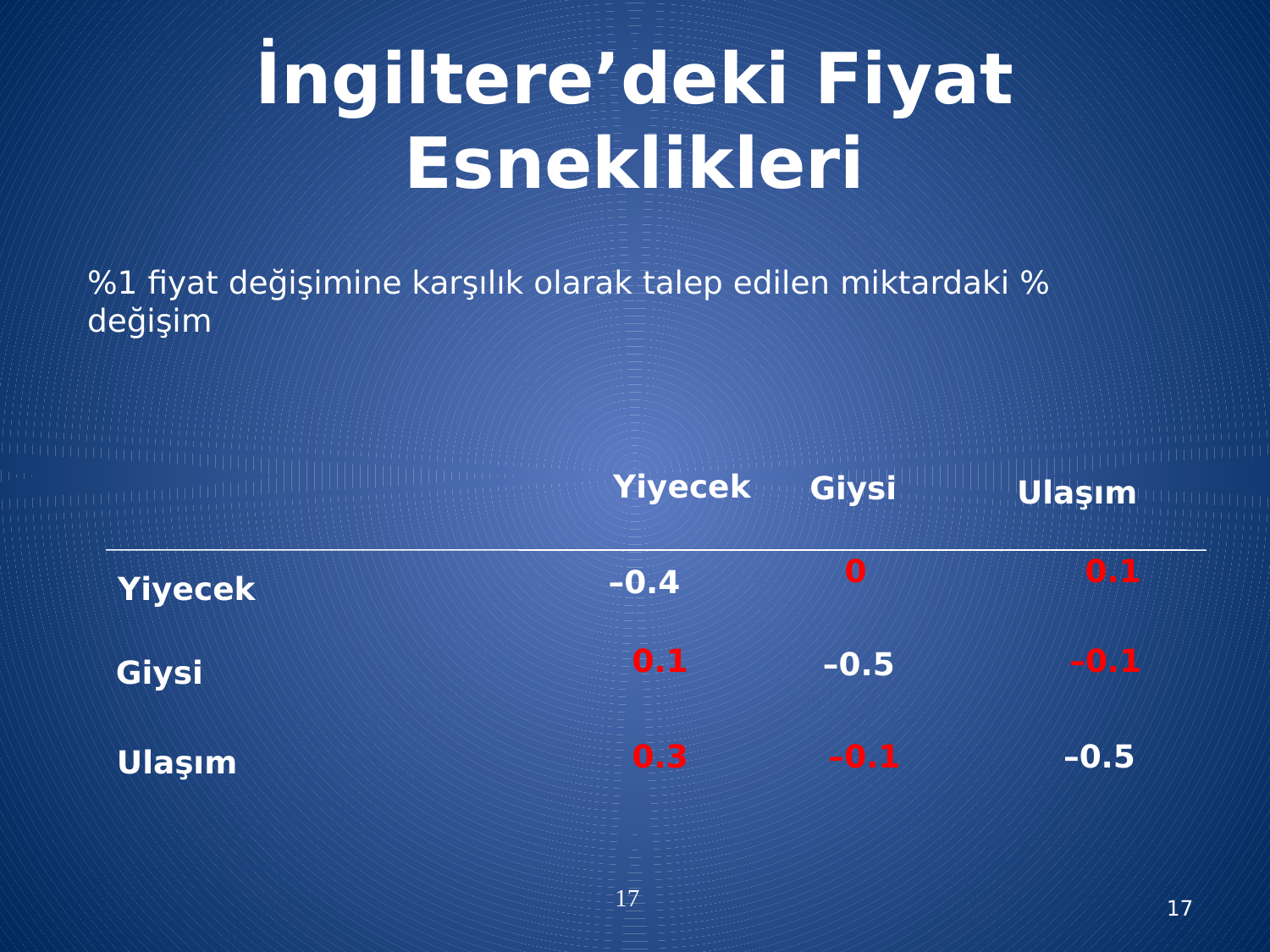

# İngiltere’deki Fiyat Esneklikleri
%1 fiyat değişimine karşılık olarak talep edilen miktardaki % değişim
Yiyecek
Giysi
Ulaşım
0
0.1

–0.4
–0.5
–0.5
Yiyecek
0.1
–0.1
Giysi
0.3
–0.1
Ulaşım
17
17